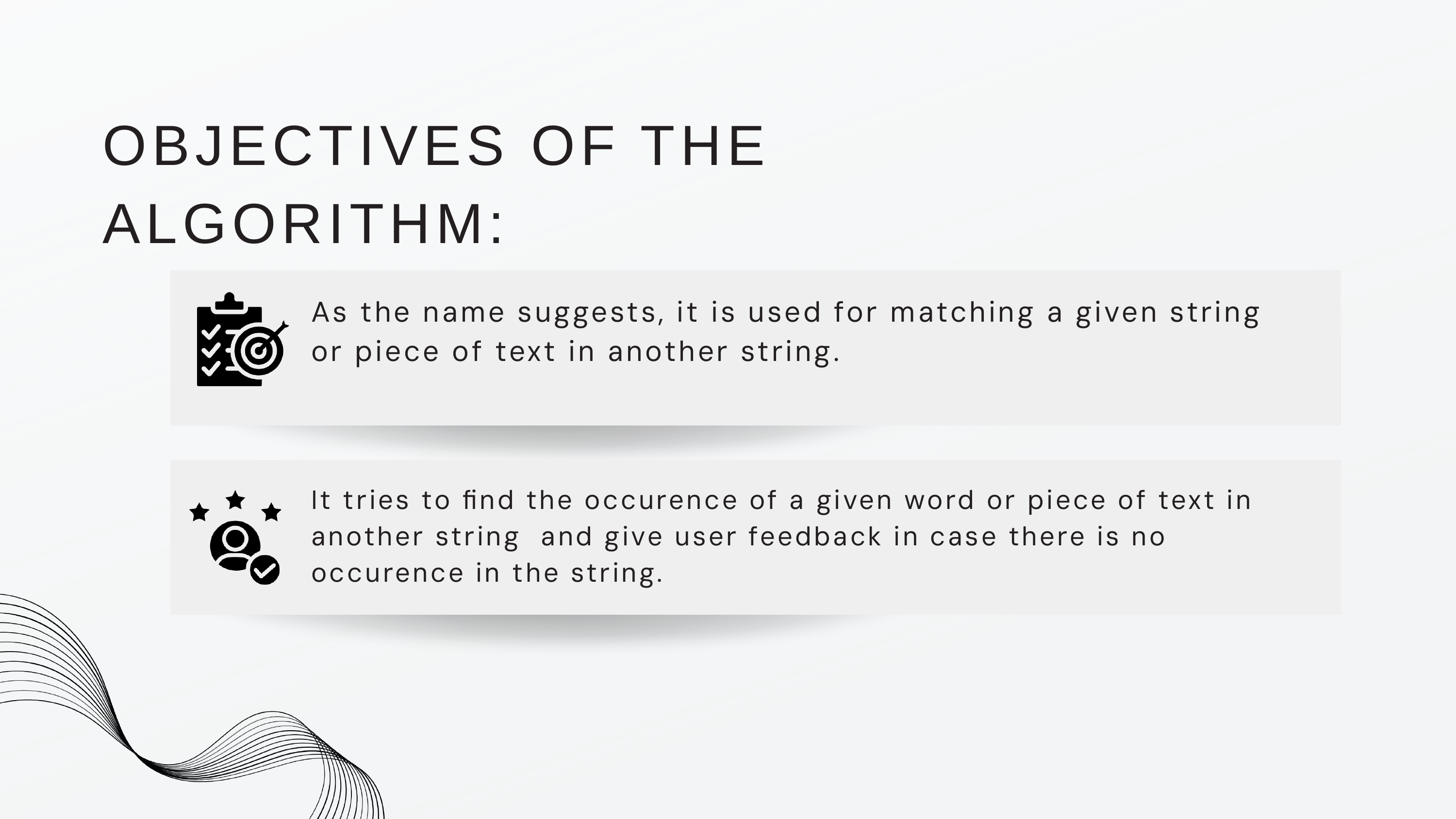

OBJECTIVES OF THE ALGORITHM:

As the name suggests, it is used for matching a given string or piece of text in another string.

It tries to find the occurence of a given word or piece of text in another string  and give user feedback in case there is no occurence in the string.